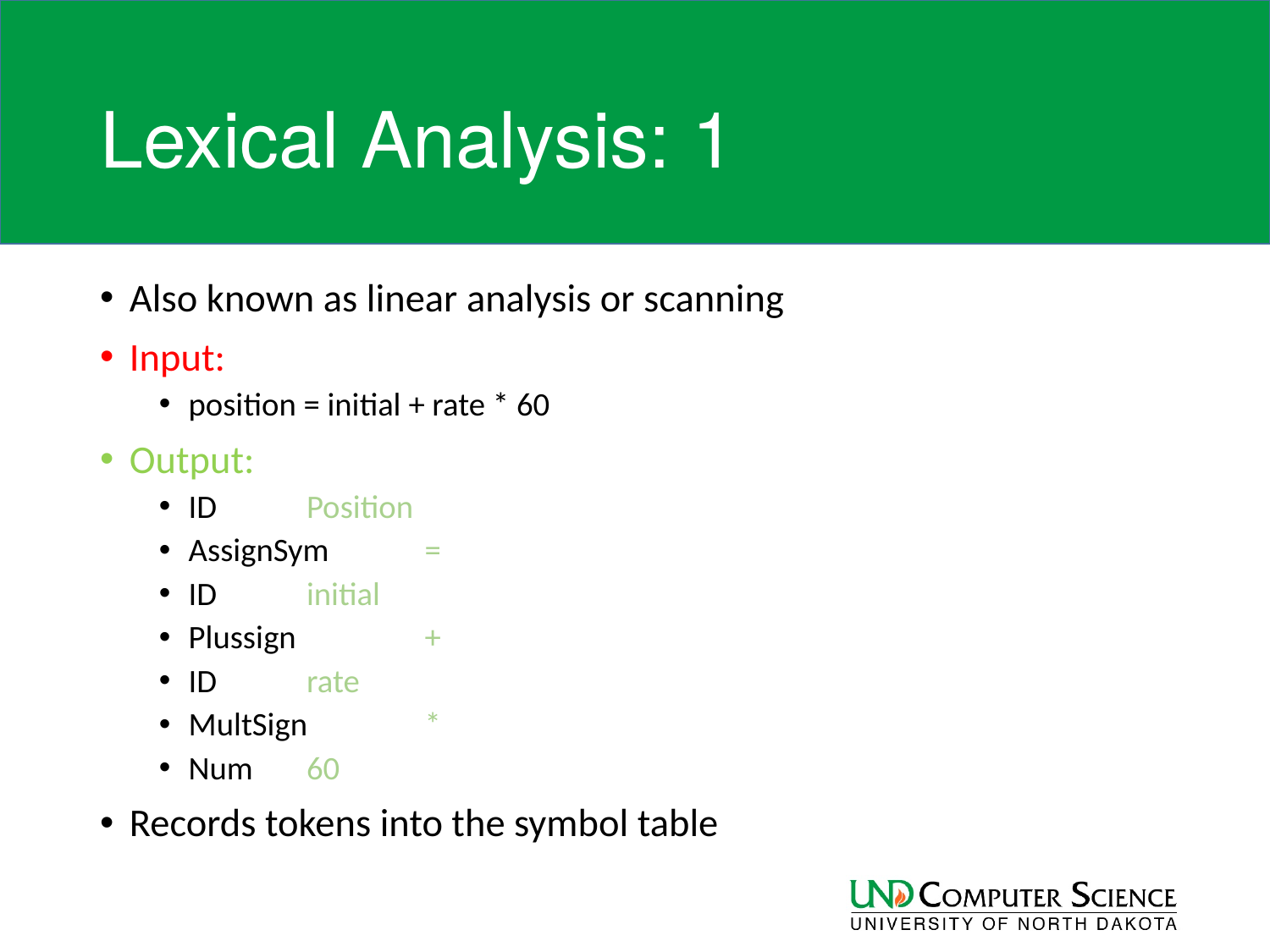

# Lexical Analysis: 1
Also known as linear analysis or scanning
Input:
position = initial + rate * 60
Output:
ID 		Position
AssignSym	=
ID		initial
Plussign    	+
ID		rate
MultSign    	*
Num	60
Records tokens into the symbol table
36